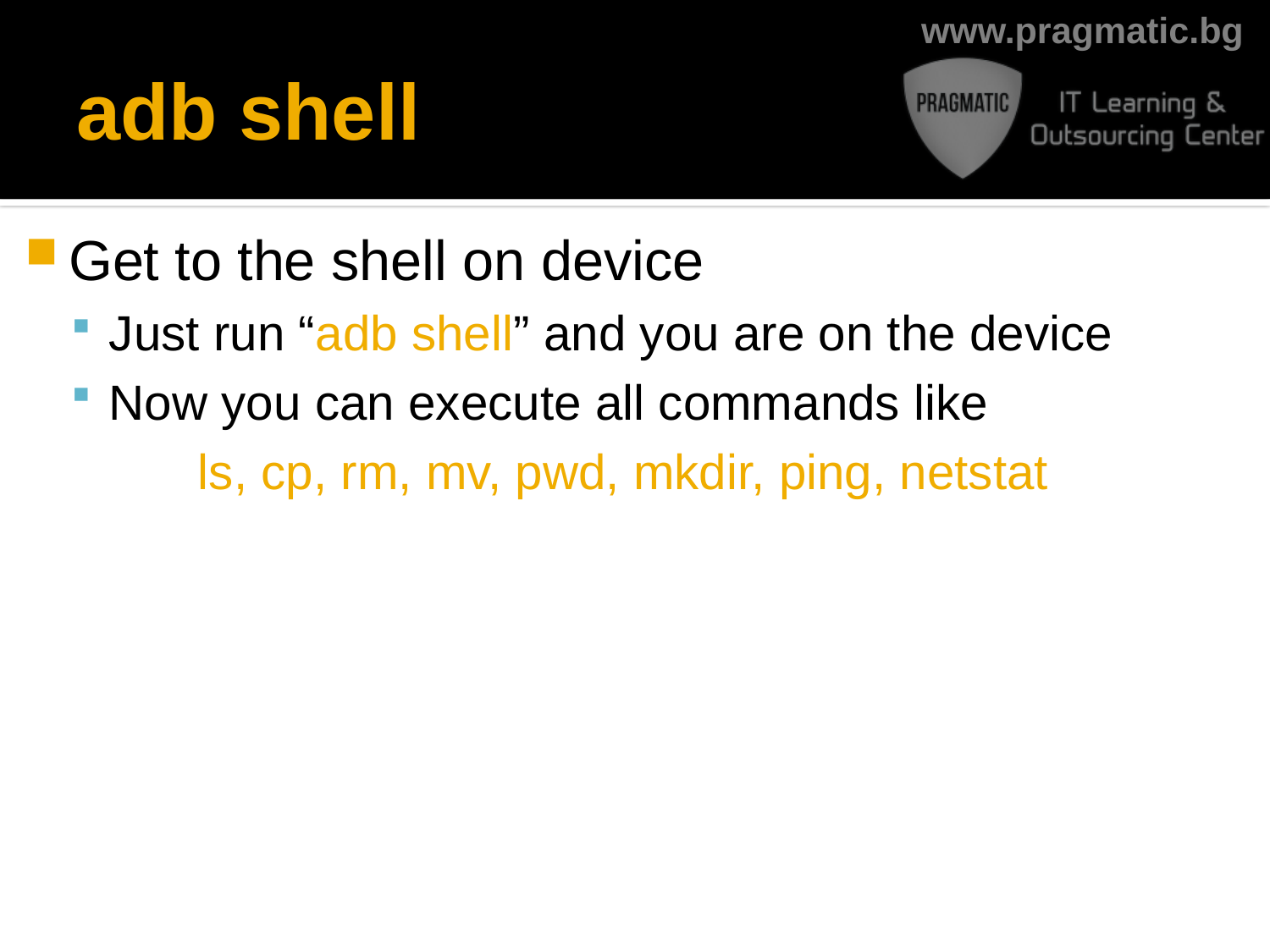

# adb shell
Get to the shell on device
Just run “adb shell” and you are on the device
Now you can execute all commands like
	ls, cp, rm, mv, pwd, mkdir, ping, netstat